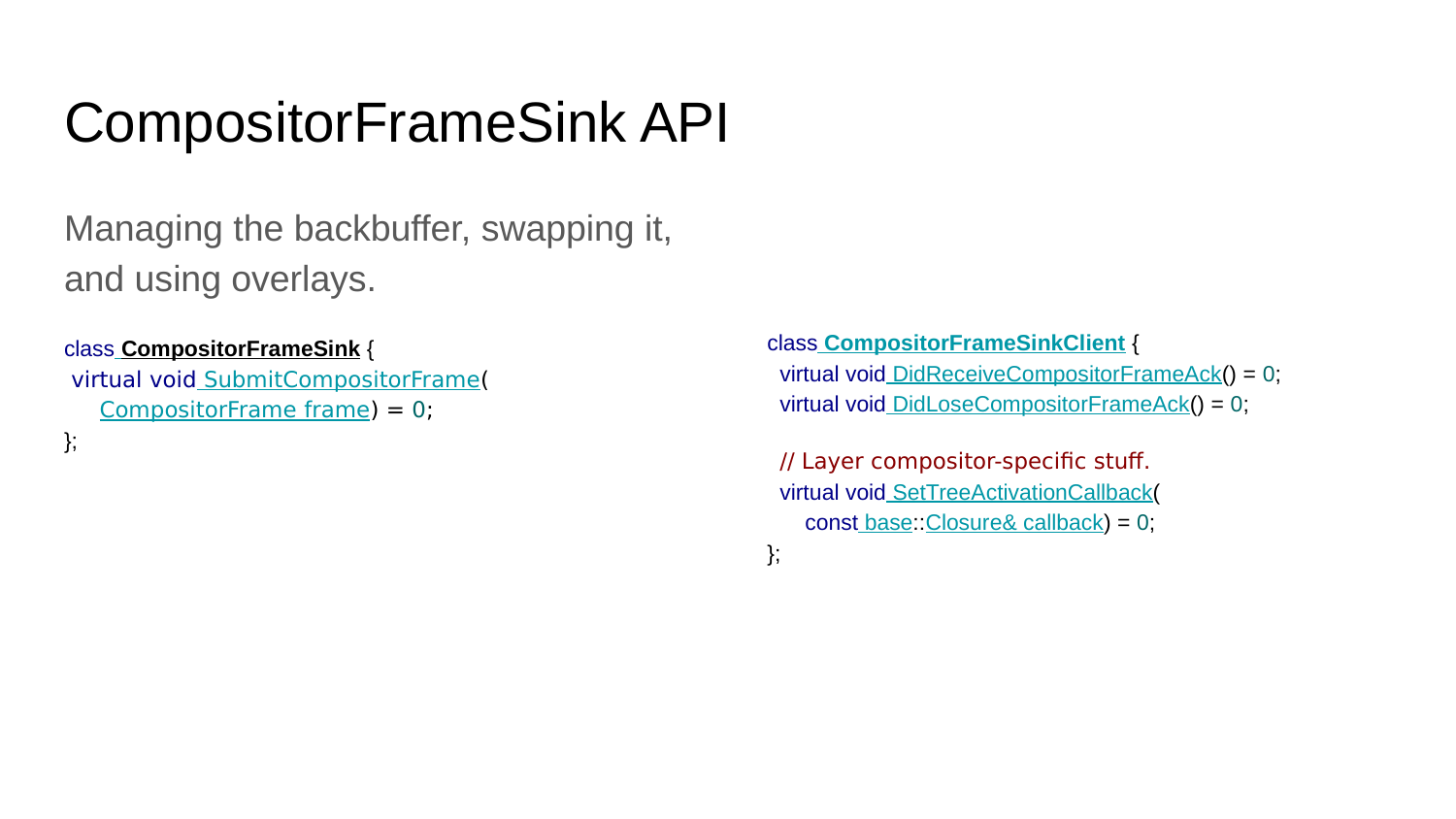

# CompositorFrameSink API
Managing the backbuffer, swapping it, and using overlays.
class CompositorFrameSink {
 virtual void SubmitCompositorFrame(
     CompositorFrame frame) = 0;
};

class CompositorFrameSinkClient {
  virtual void DidReceiveCompositorFrameAck() = 0;
  virtual void DidLoseCompositorFrameAck() = 0;
  // Layer compositor-specific stuff.
  virtual void SetTreeActivationCallback(
      const base::Closure& callback) = 0;
};